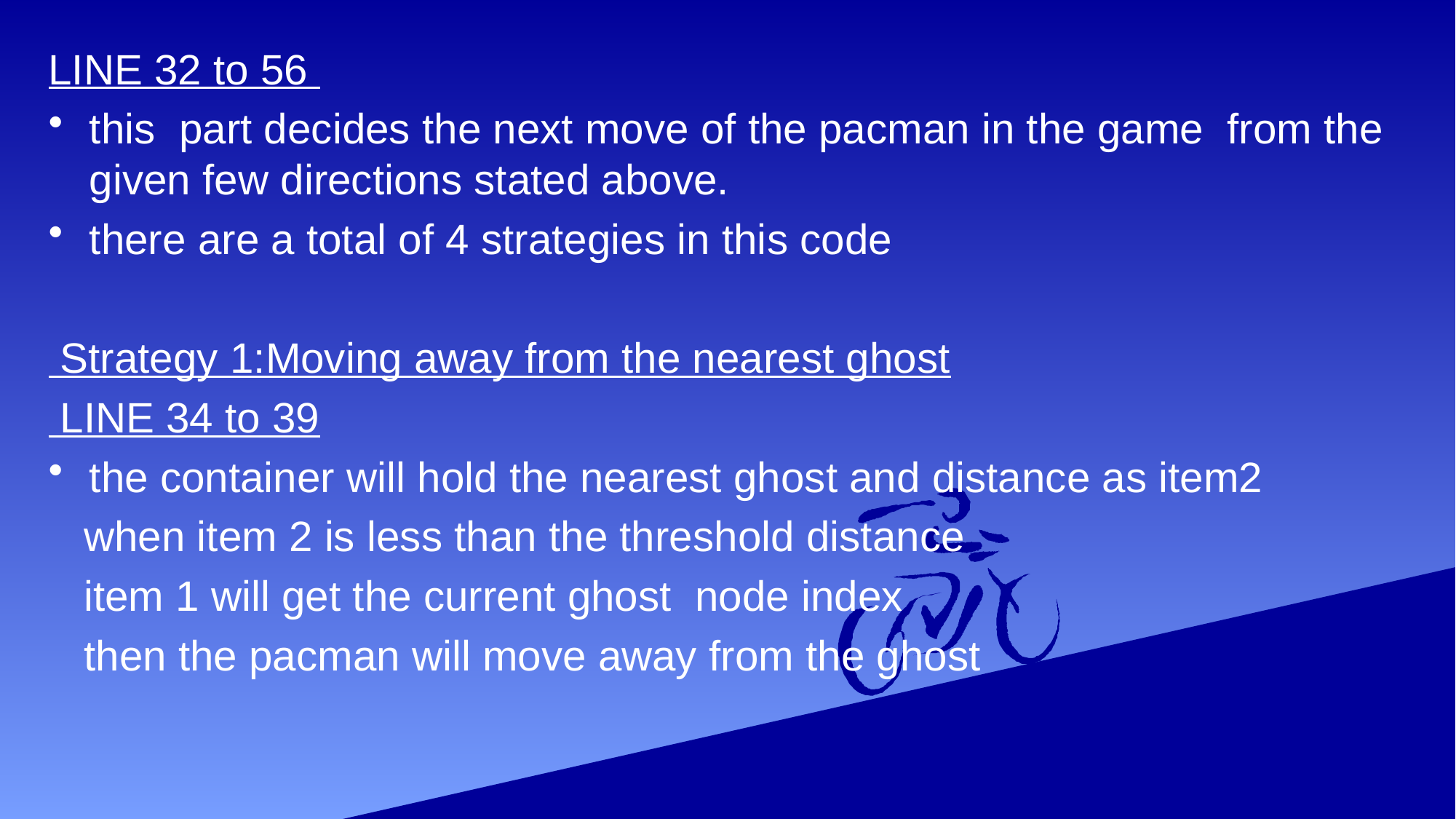

LINE 32 to 56
this  part decides the next move of the pacman in the game  from the given few directions stated above.
there are a total of 4 strategies in this code

 Strategy 1:Moving away from the nearest ghost
 LINE 34 to 39
the container will hold the nearest ghost and distance as item2
   when item 2 is less than the threshold distance
   item 1 will get the current ghost  node index
   then the pacman will move away from the ghost